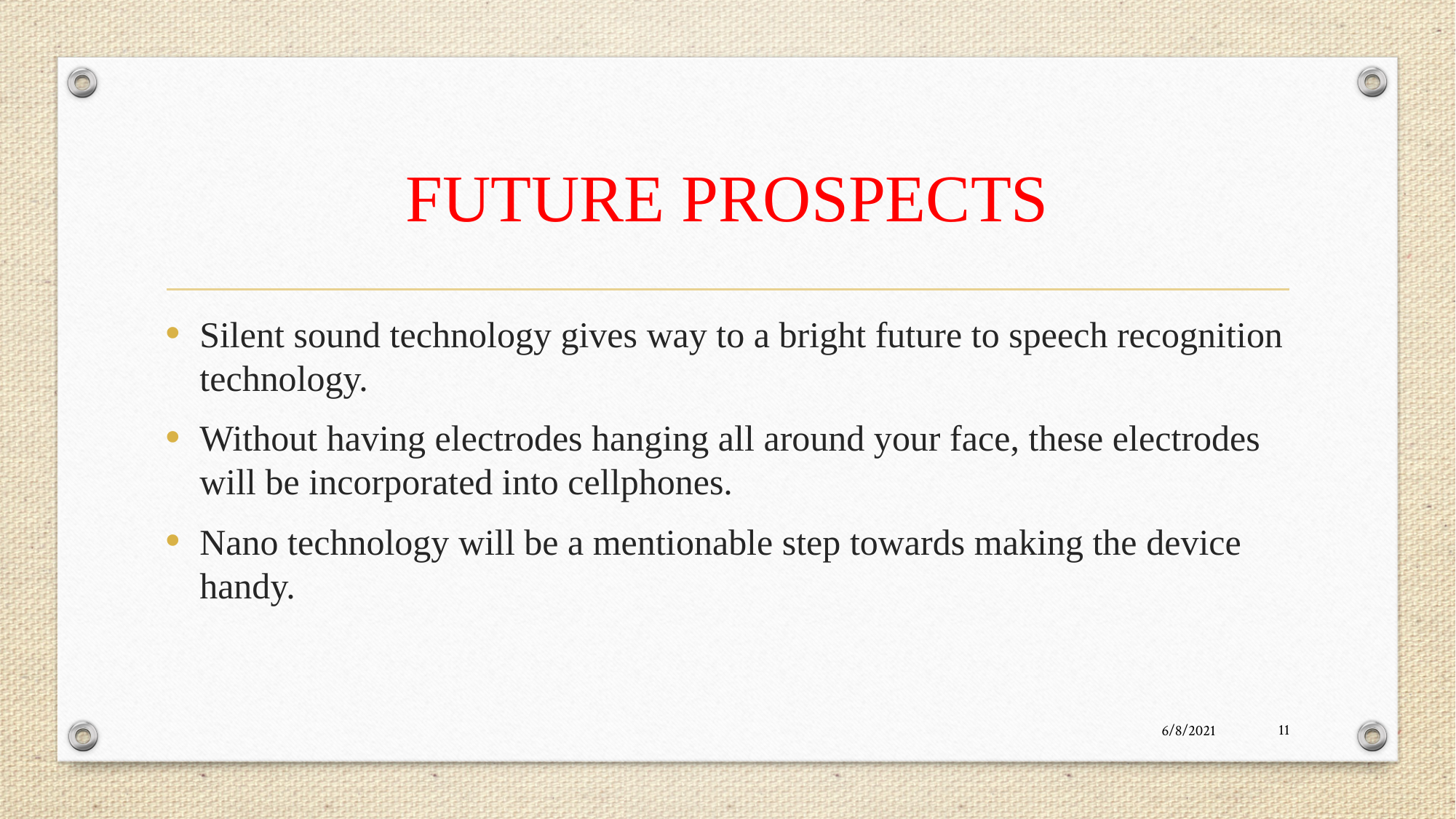

# FUTURE PROSPECTS
Silent sound technology gives way to a bright future to speech recognition technology.
Without having electrodes hanging all around your face, these electrodes will be incorporated into cellphones.
Nano technology will be a mentionable step towards making the device handy.
6/8/2021
11